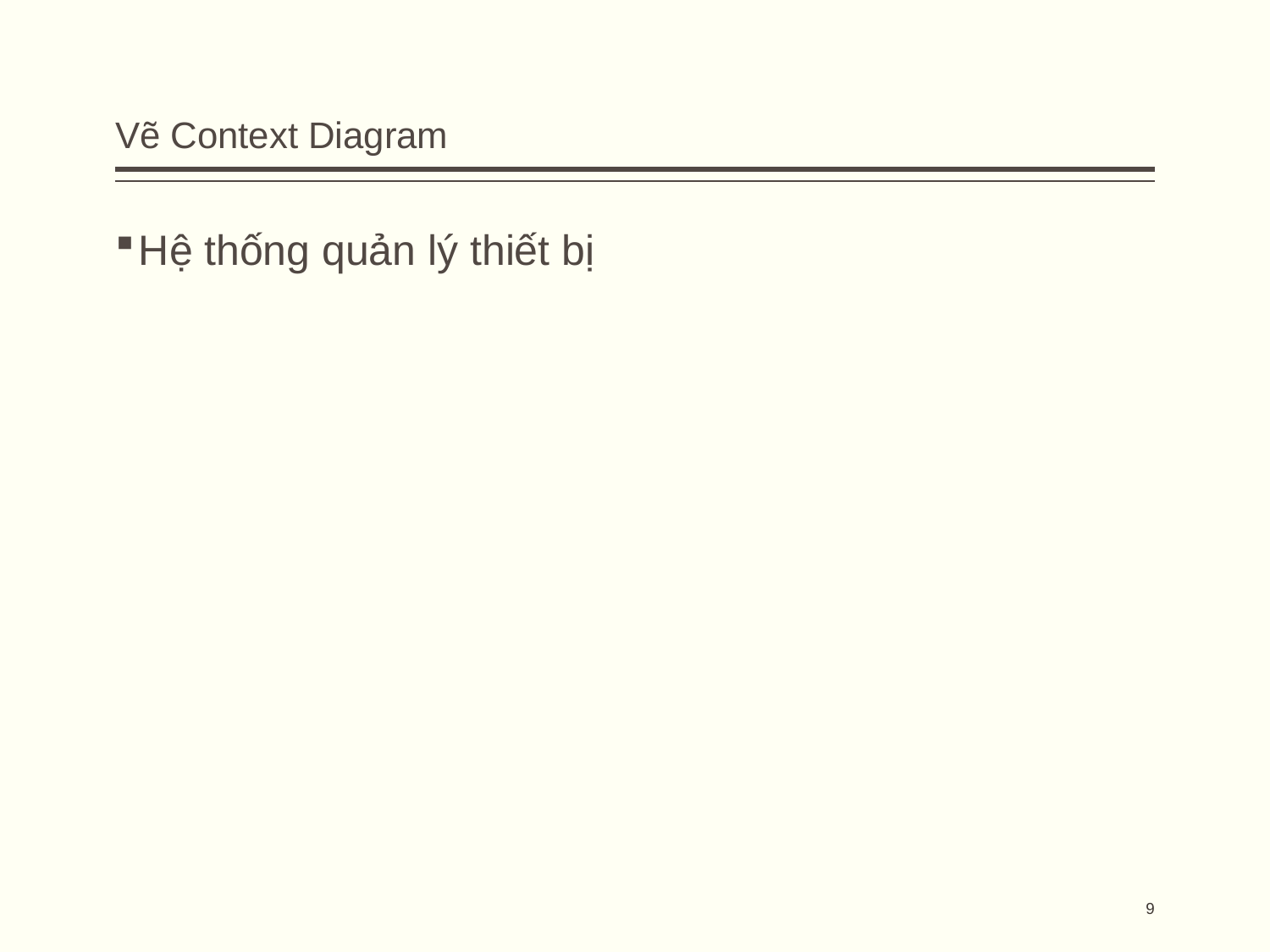

# Vẽ Context Diagram
Hệ thống quản lý thiết bị

9